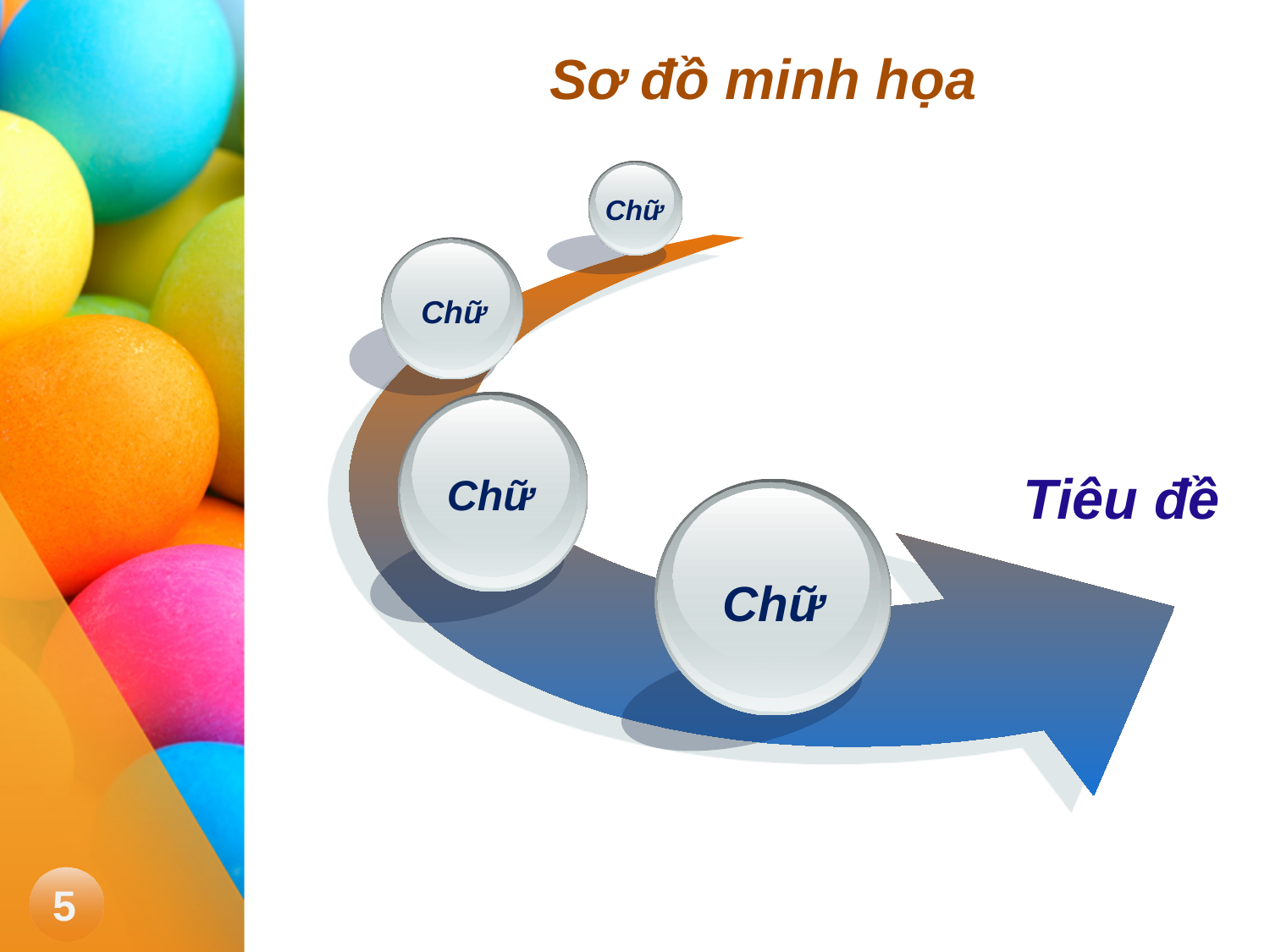

# Sơ đồ minh họa

Chữ

Chữ

Chữ
Tiêu đề

Chữ

5